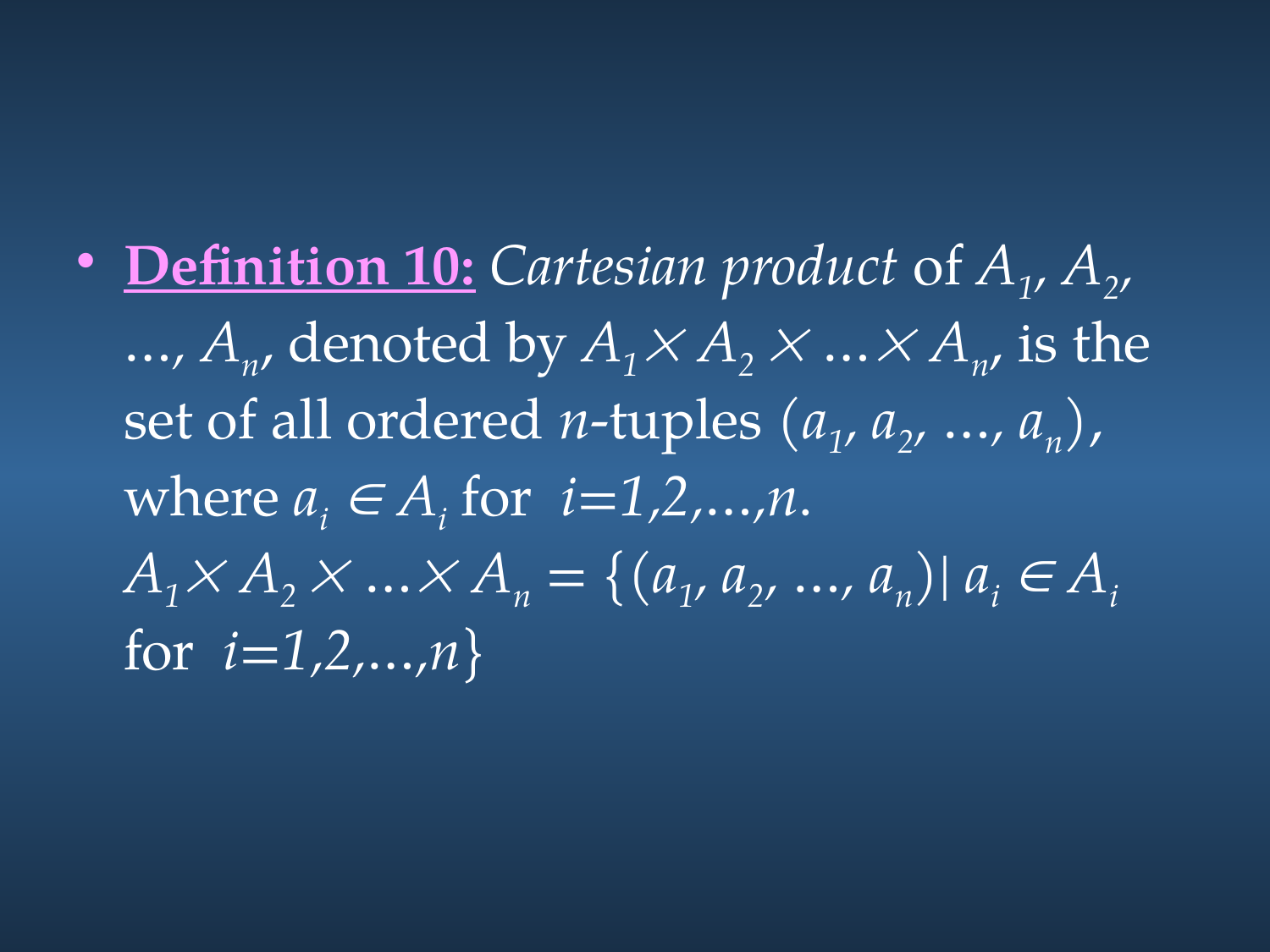

#
Definition 10: Cartesian product of A1, A2, …, An, denoted by A1× A2 × …× An, is the set of all ordered n-tuples (a1, a2, …, an), where ai ∈ Ai for  i=1,2,…,n.
A1× A2 × …× An = {(a1, a2, …, an)| ai ∈ Ai for  i=1,2,…,n}